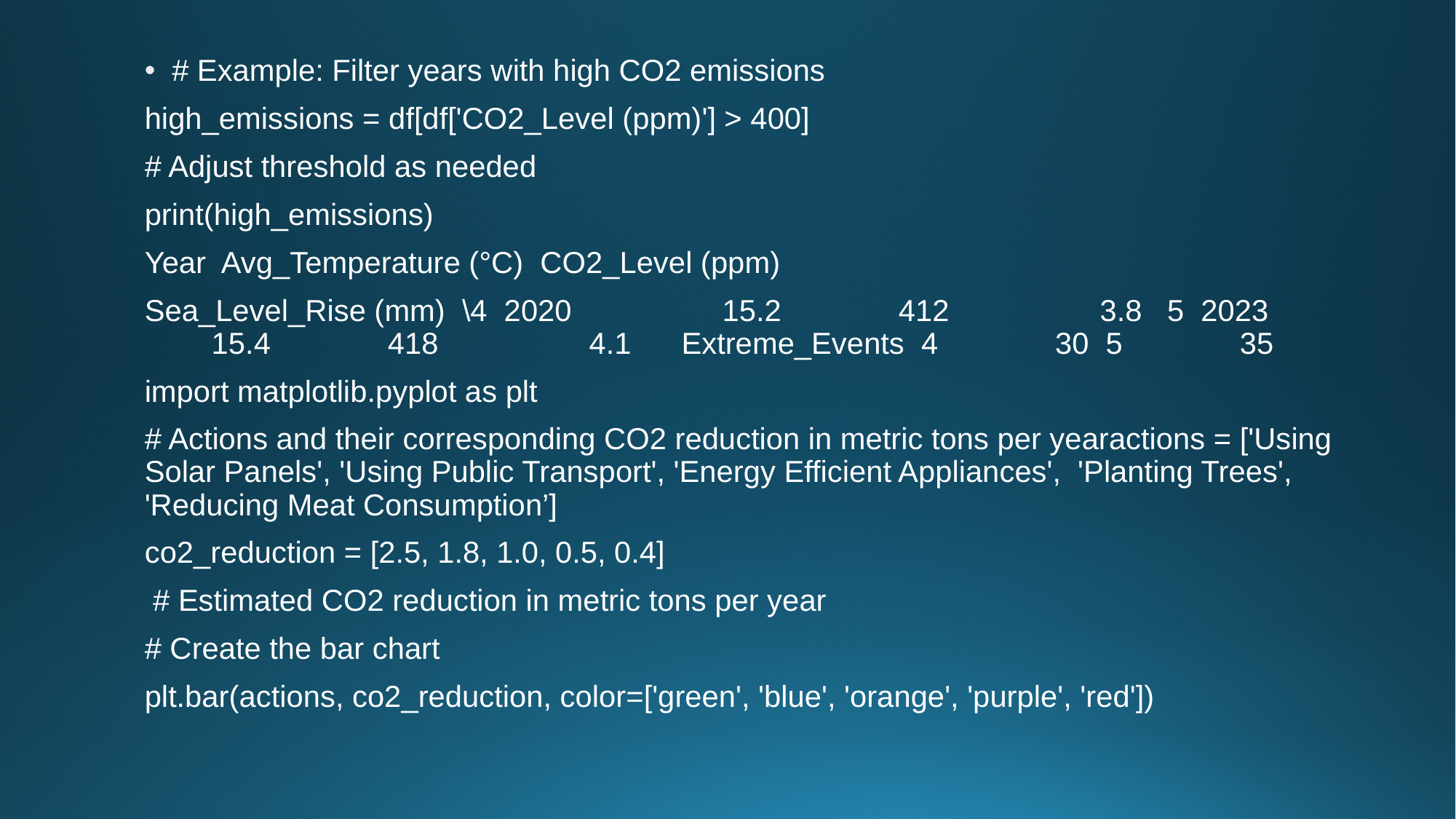

# Example: Filter years with high CO2 emissions
high_emissions = df[df['CO2_Level (ppm)'] > 400]
# Adjust threshold as needed
print(high_emissions)
Year  Avg_Temperature (°C)  CO2_Level (ppm)
Sea_Level_Rise (mm)  \4  2020                  15.2              412                  3.8   5  2023                  15.4              418                  4.1      Extreme_Events  4              30  5              35
import matplotlib.pyplot as plt
# Actions and their corresponding CO2 reduction in metric tons per yearactions = ['Using Solar Panels', 'Using Public Transport', 'Energy Efficient Appliances',  'Planting Trees', 'Reducing Meat Consumption’]
co2_reduction = [2.5, 1.8, 1.0, 0.5, 0.4]
 # Estimated CO2 reduction in metric tons per year
# Create the bar chart
plt.bar(actions, co2_reduction, color=['green', 'blue', 'orange', 'purple', 'red'])